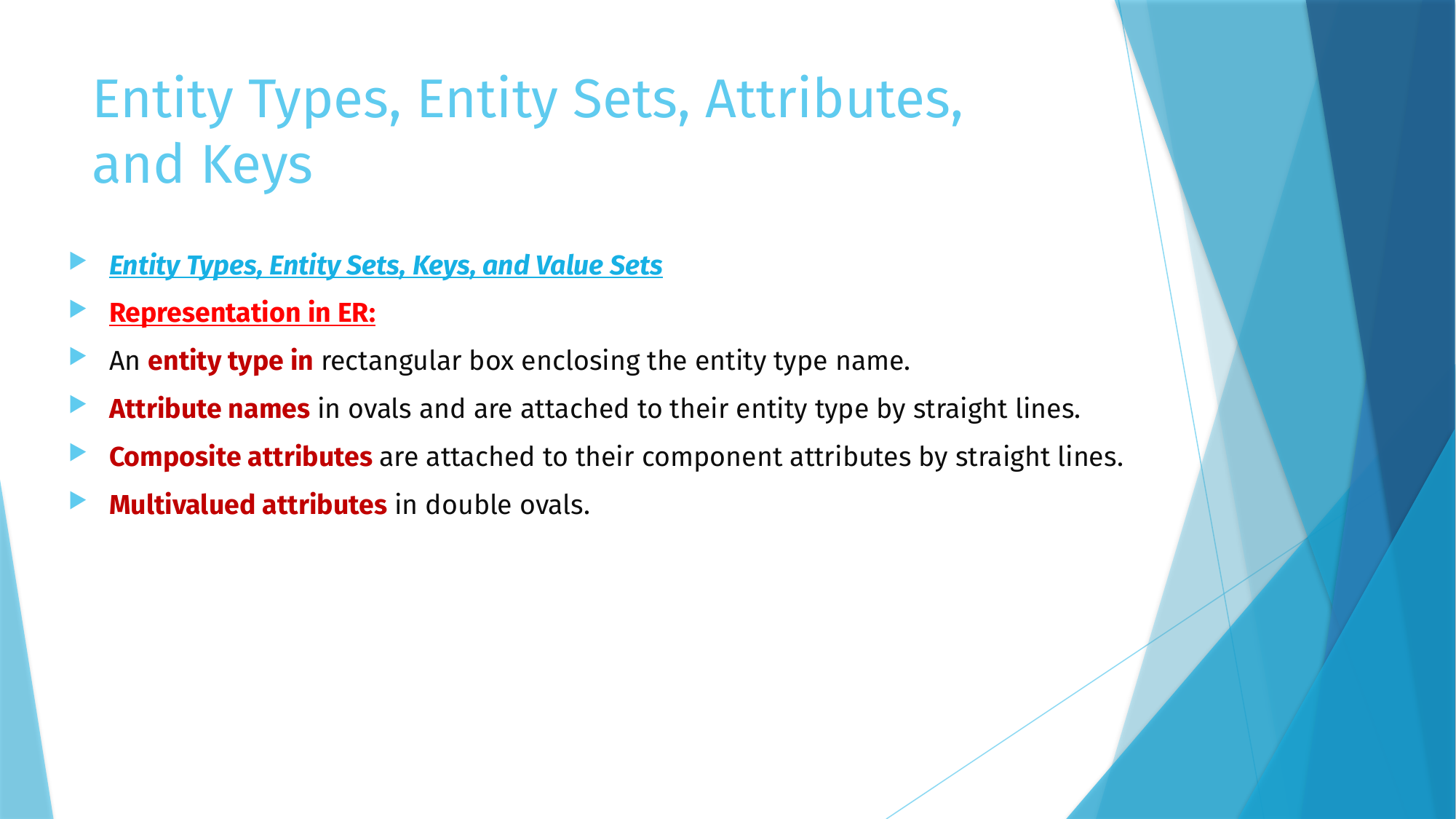

# Entity Types, Entity Sets, Attributes, and Keys

Entity Types, Entity Sets, Keys, and Value Sets
Representation in ER:
An entity type in rectangular box enclosing the entity type name.
Attribute names in ovals and are attached to their entity type by straight lines.
Composite attributes are attached to their component attributes by straight lines.
Multivalued attributes in double ovals.